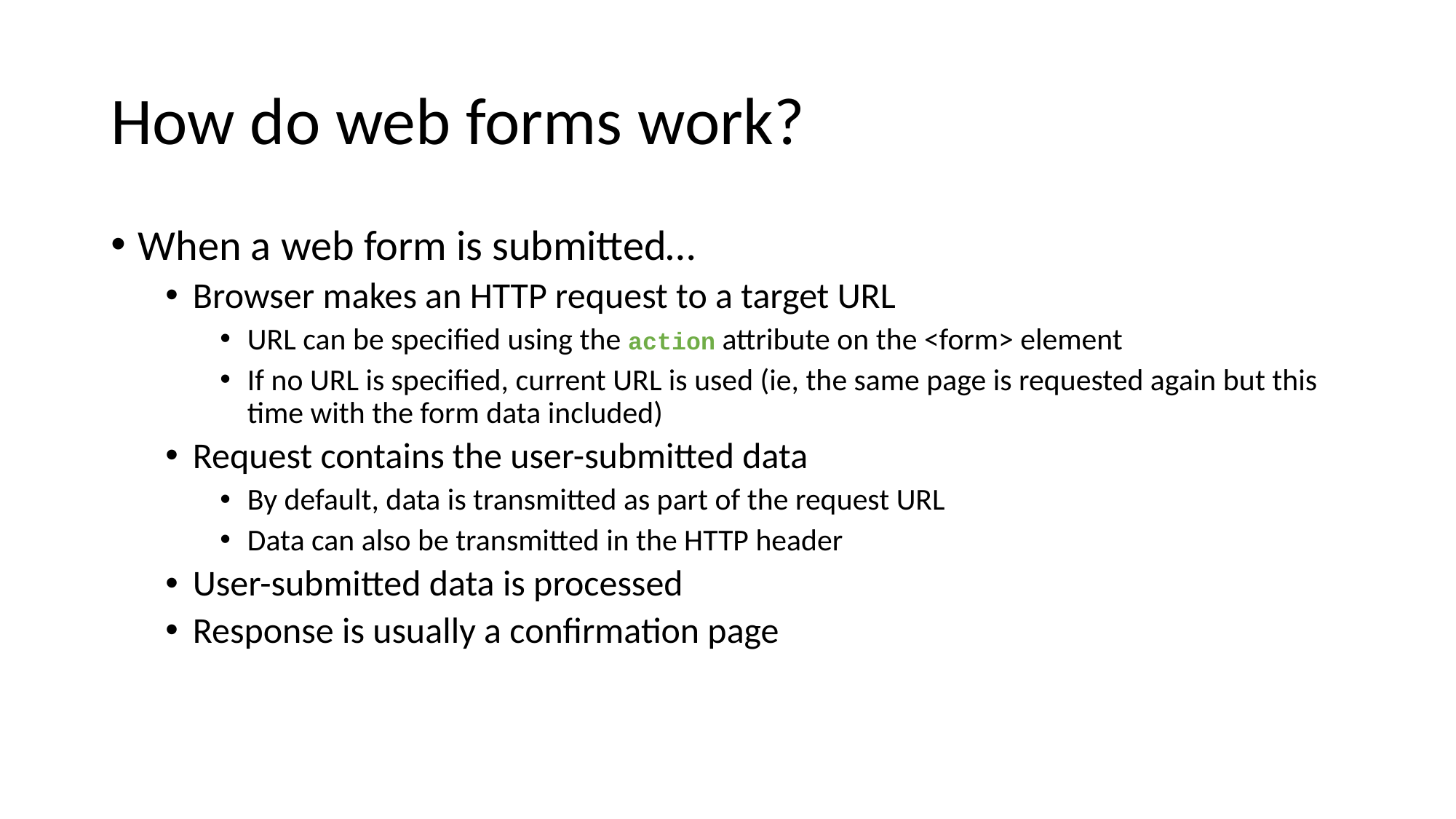

# How do web forms work?
When a web form is submitted…
Browser makes an HTTP request to a target URL
URL can be specified using the action attribute on the <form> element
If no URL is specified, current URL is used (ie, the same page is requested again but this time with the form data included)
Request contains the user-submitted data
By default, data is transmitted as part of the request URL
Data can also be transmitted in the HTTP header
User-submitted data is processed
Response is usually a confirmation page